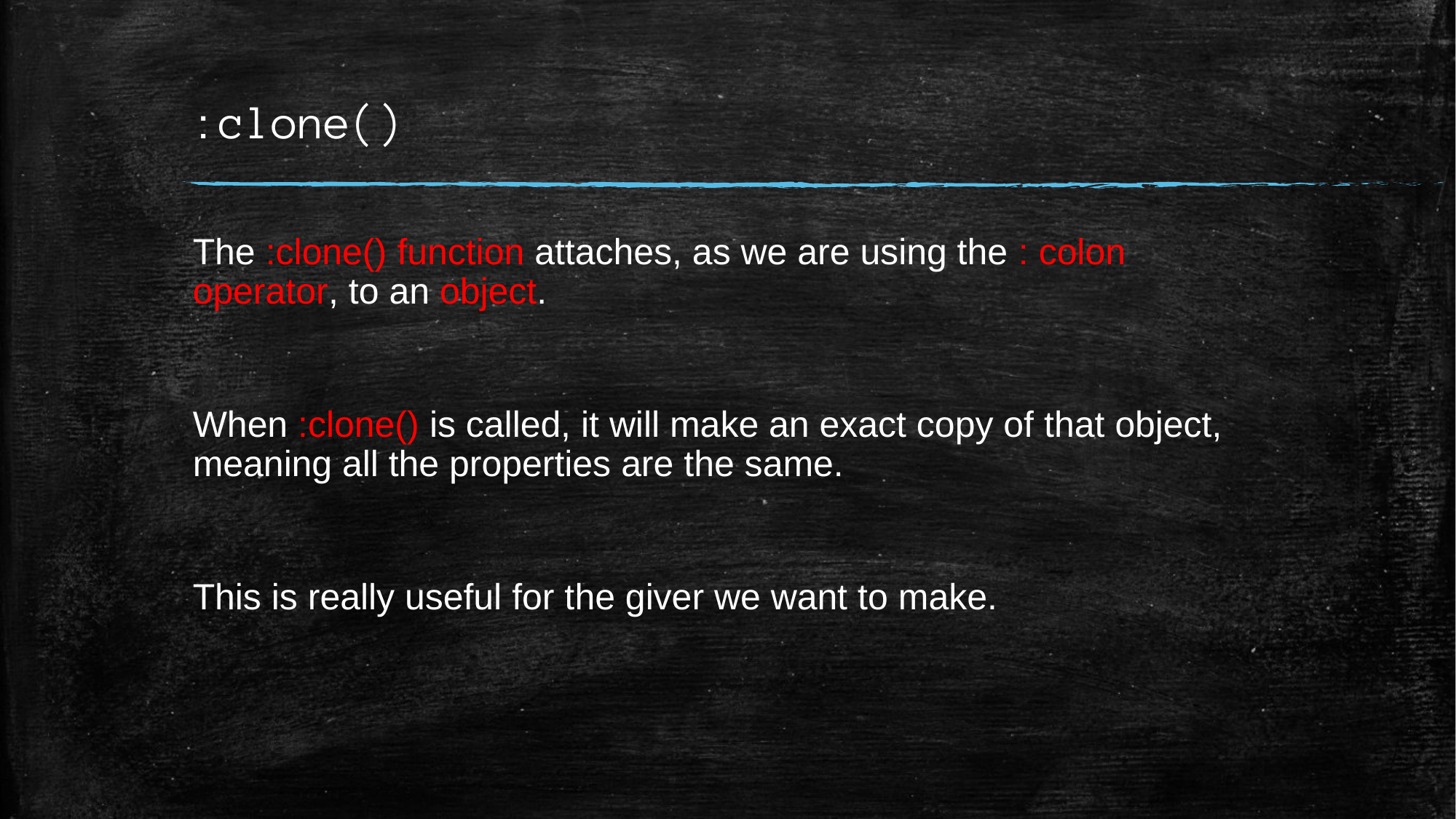

# :clone()
The :clone() function attaches, as we are using the : colon operator, to an object.

When :clone() is called, it will make an exact copy of that object, meaning all the properties are the same.

This is really useful for the giver we want to make.